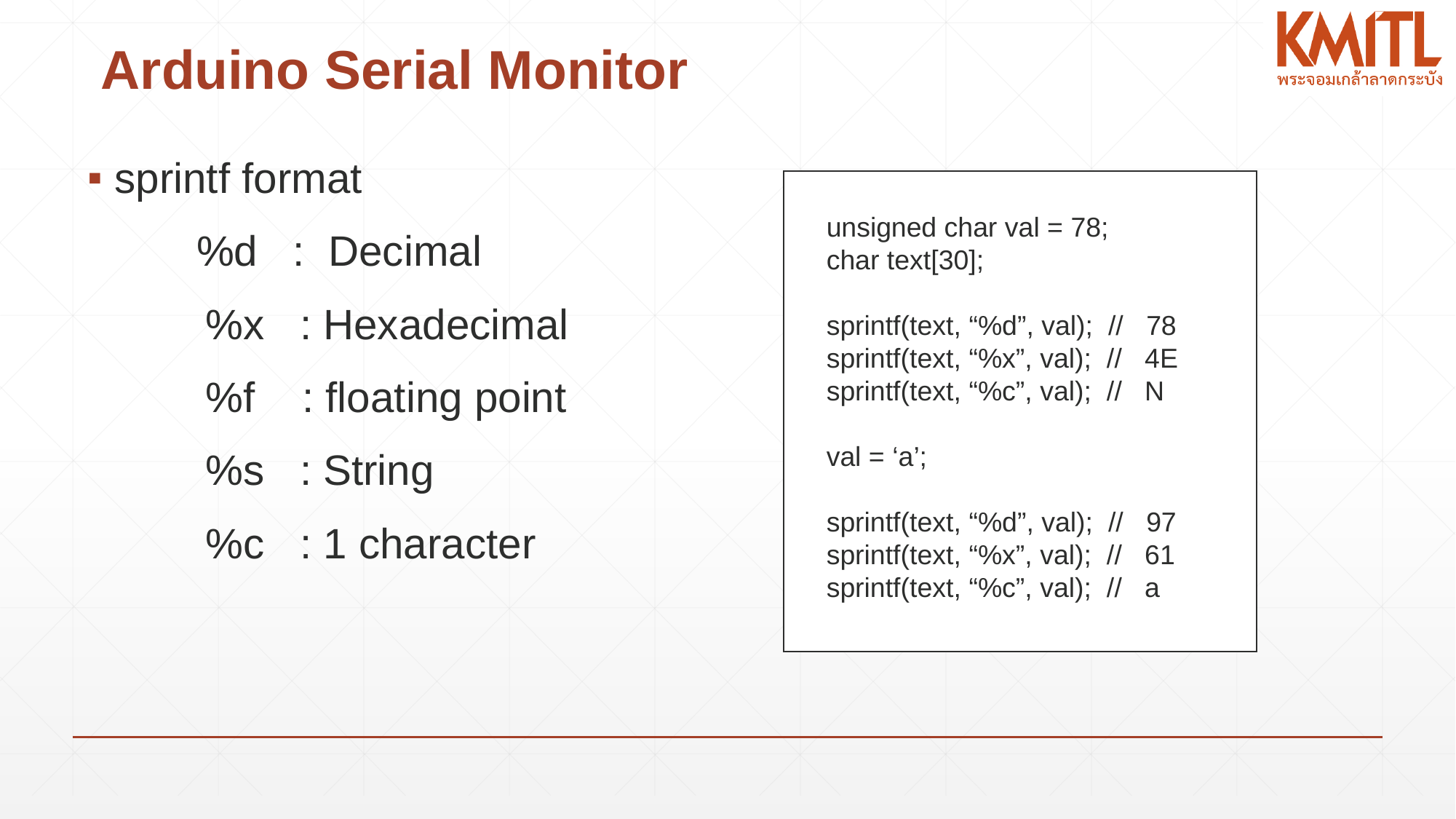

# Arduino Serial Monitor
sprintf format
	%d   :  Decimal
          %x   : Hexadecimal
          %f    : floating point
          %s   : String
          %c   : 1 character

unsigned char val = 78;
char text[30];

sprintf(text, “%d”, val);  //   78
sprintf(text, “%x”, val);  //   4E
sprintf(text, “%c”, val);  //   N

val = ‘a’;

sprintf(text, “%d”, val);  //   97
sprintf(text, “%x”, val);  //   61
sprintf(text, “%c”, val);  //   a